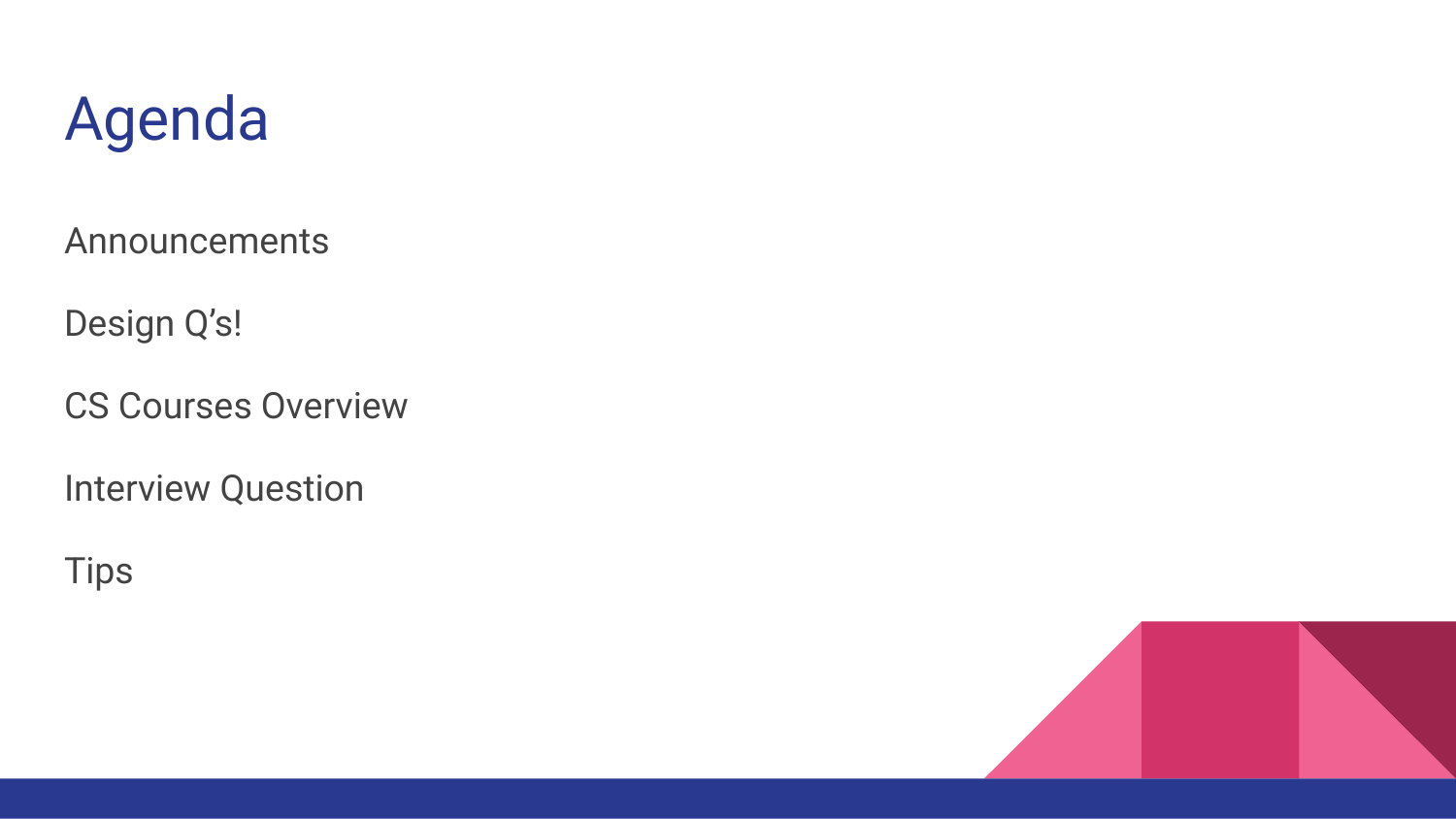

# Agenda
Announcements
Design Q’s!
CS Courses Overview
Interview Question
Tips